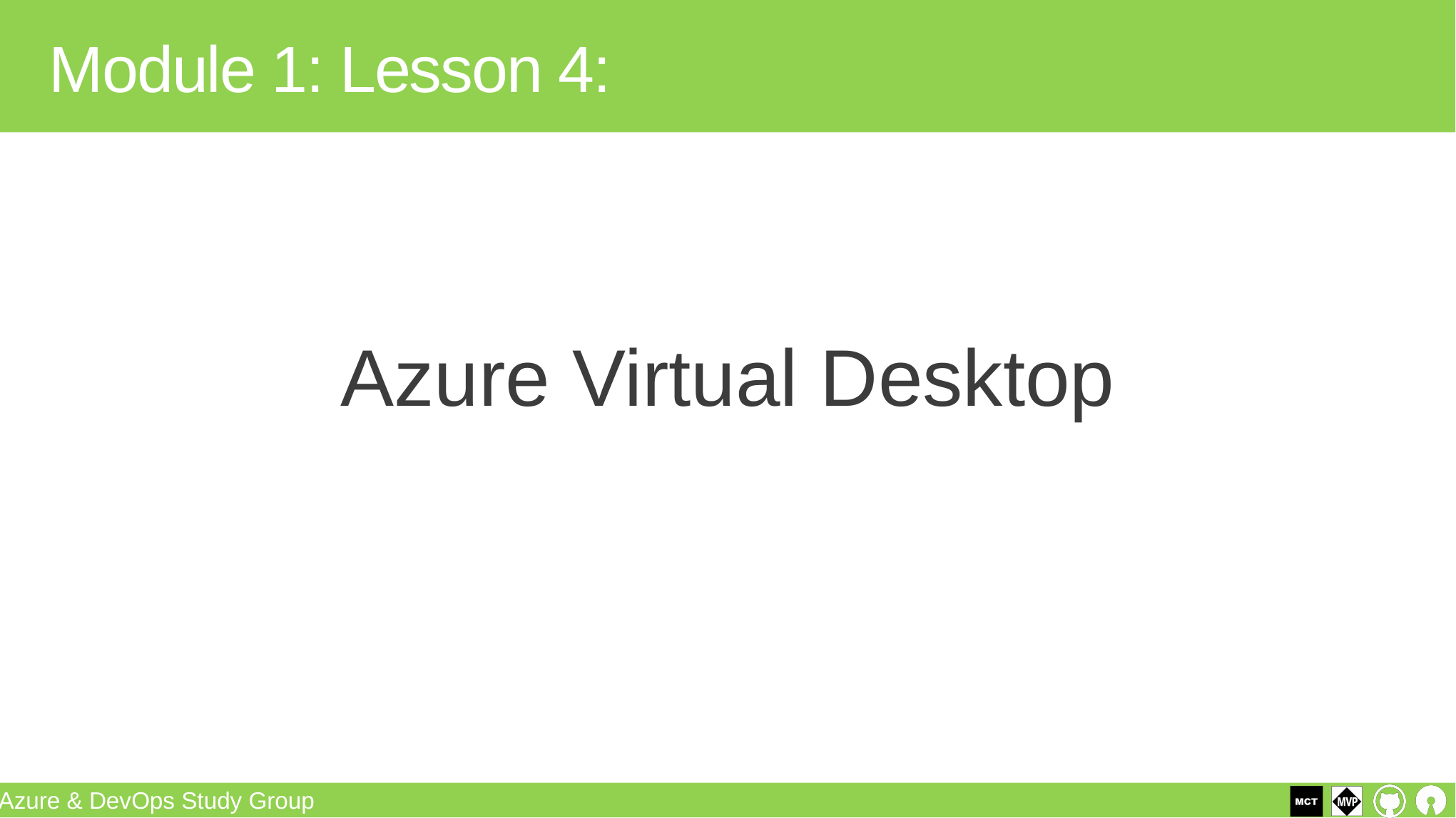

# Module 1: Lesson 4:
Azure Virtual Desktop